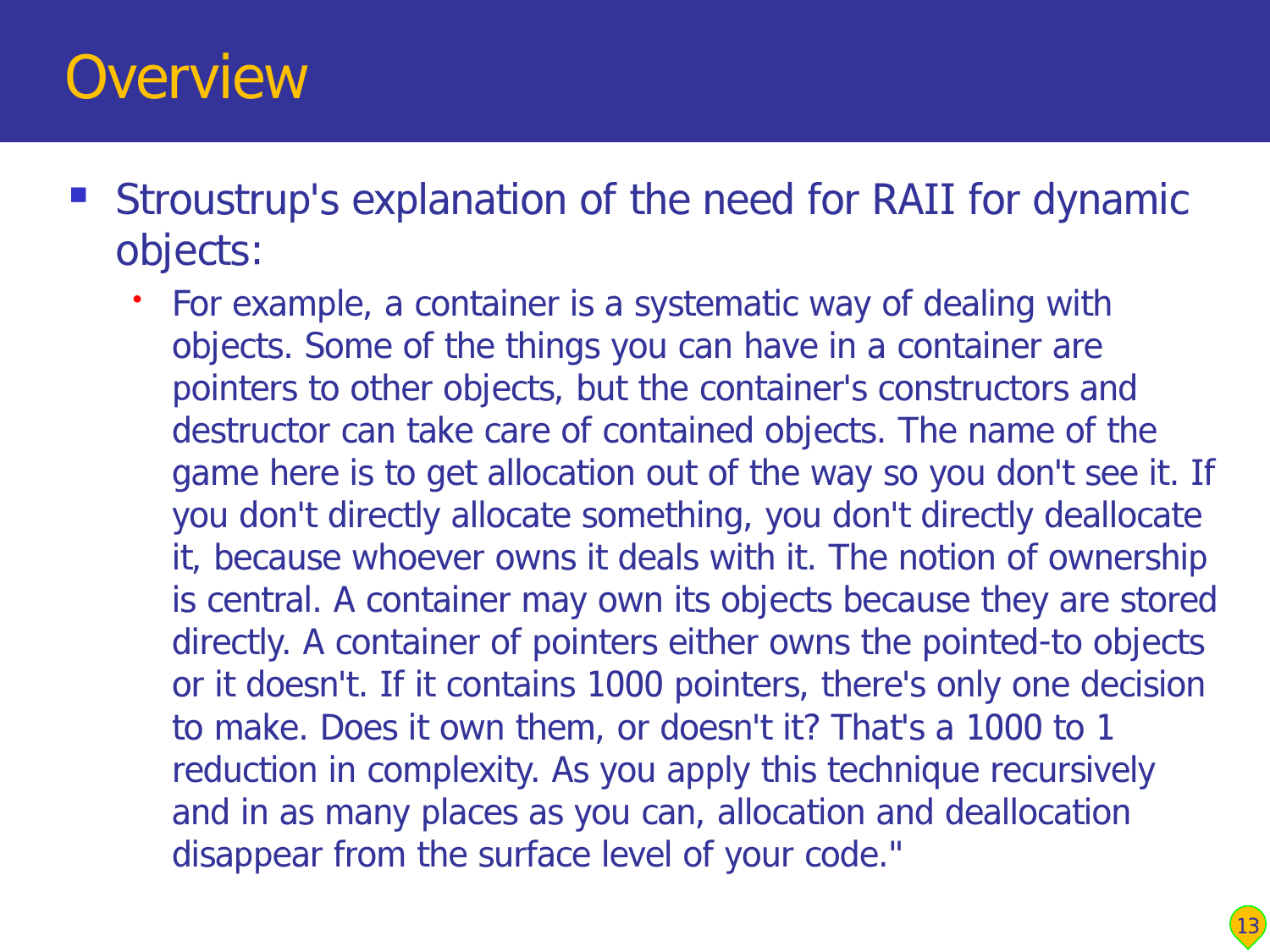

# Overview
Stroustrup's explanation of the need for RAII for dynamic objects:
For example, a container is a systematic way of dealing with objects. Some of the things you can have in a container are pointers to other objects, but the container's constructors and destructor can take care of contained objects. The name of the game here is to get allocation out of the way so you don't see it. If you don't directly allocate something, you don't directly deallocate it, because whoever owns it deals with it. The notion of ownership is central. A container may own its objects because they are stored directly. A container of pointers either owns the pointed-to objects or it doesn't. If it contains 1000 pointers, there's only one decision to make. Does it own them, or doesn't it? That's a 1000 to 1 reduction in complexity. As you apply this technique recursively and in as many places as you can, allocation and deallocation disappear from the surface level of your code."
13